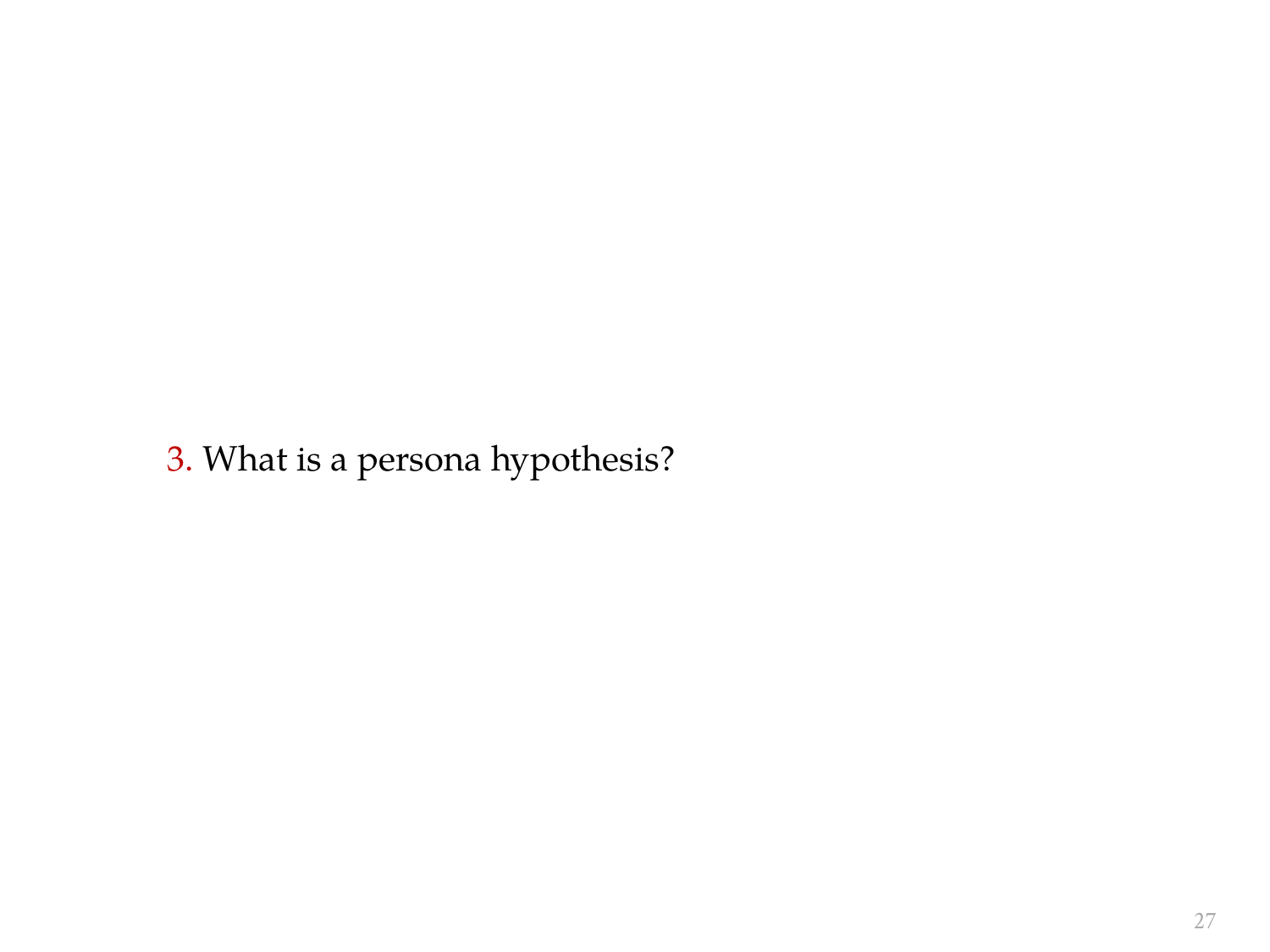

#

3. What is a persona hypothesis?

27